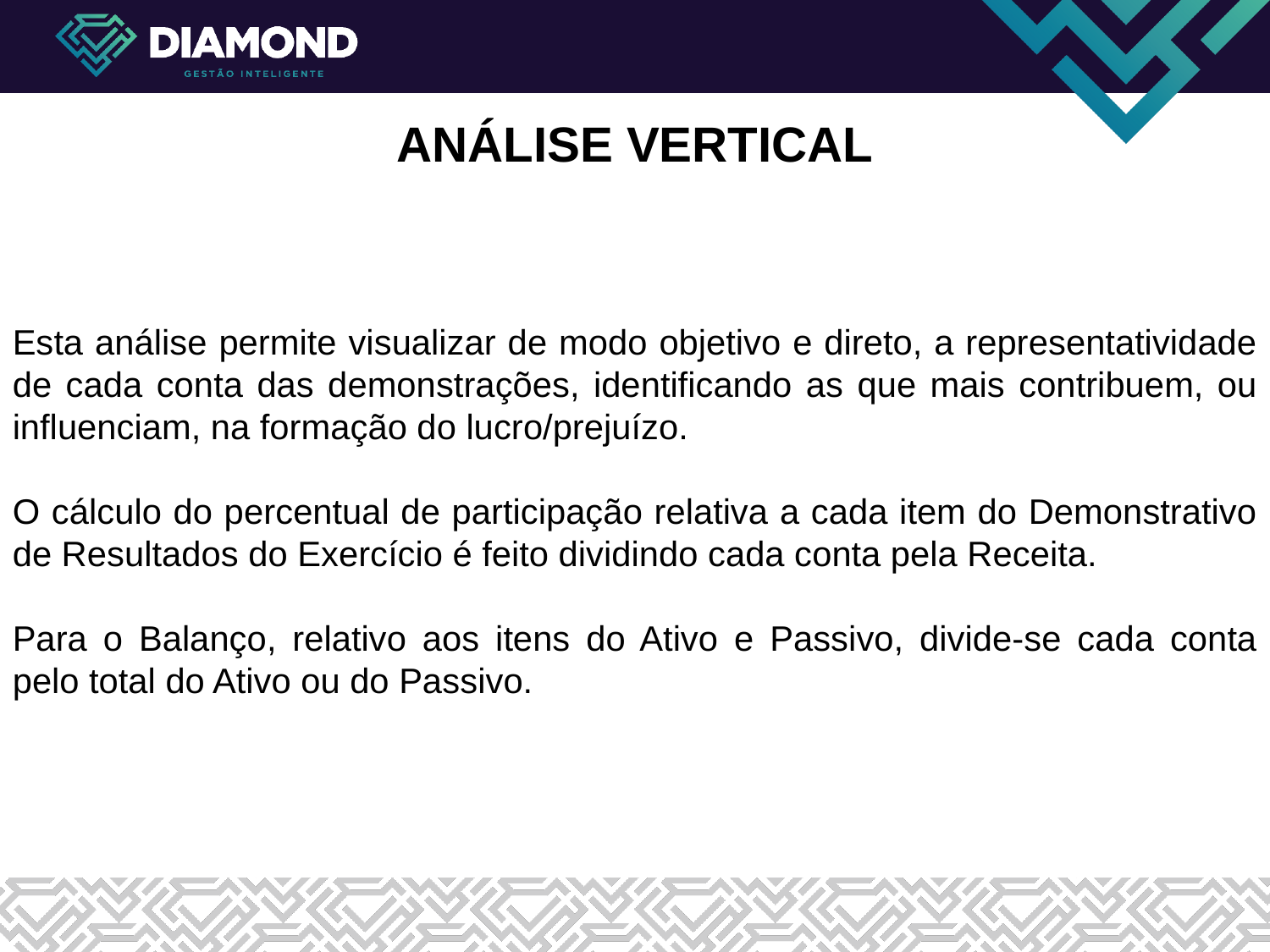

ANÁLISE VERTICAL
Esta análise permite visualizar de modo objetivo e direto, a representatividade de cada conta das demonstrações, identificando as que mais contribuem, ou influenciam, na formação do lucro/prejuízo.

O cálculo do percentual de participação relativa a cada item do Demonstrativo de Resultados do Exercício é feito dividindo cada conta pela Receita.

Para o Balanço, relativo aos itens do Ativo e Passivo, divide-se cada conta pelo total do Ativo ou do Passivo.